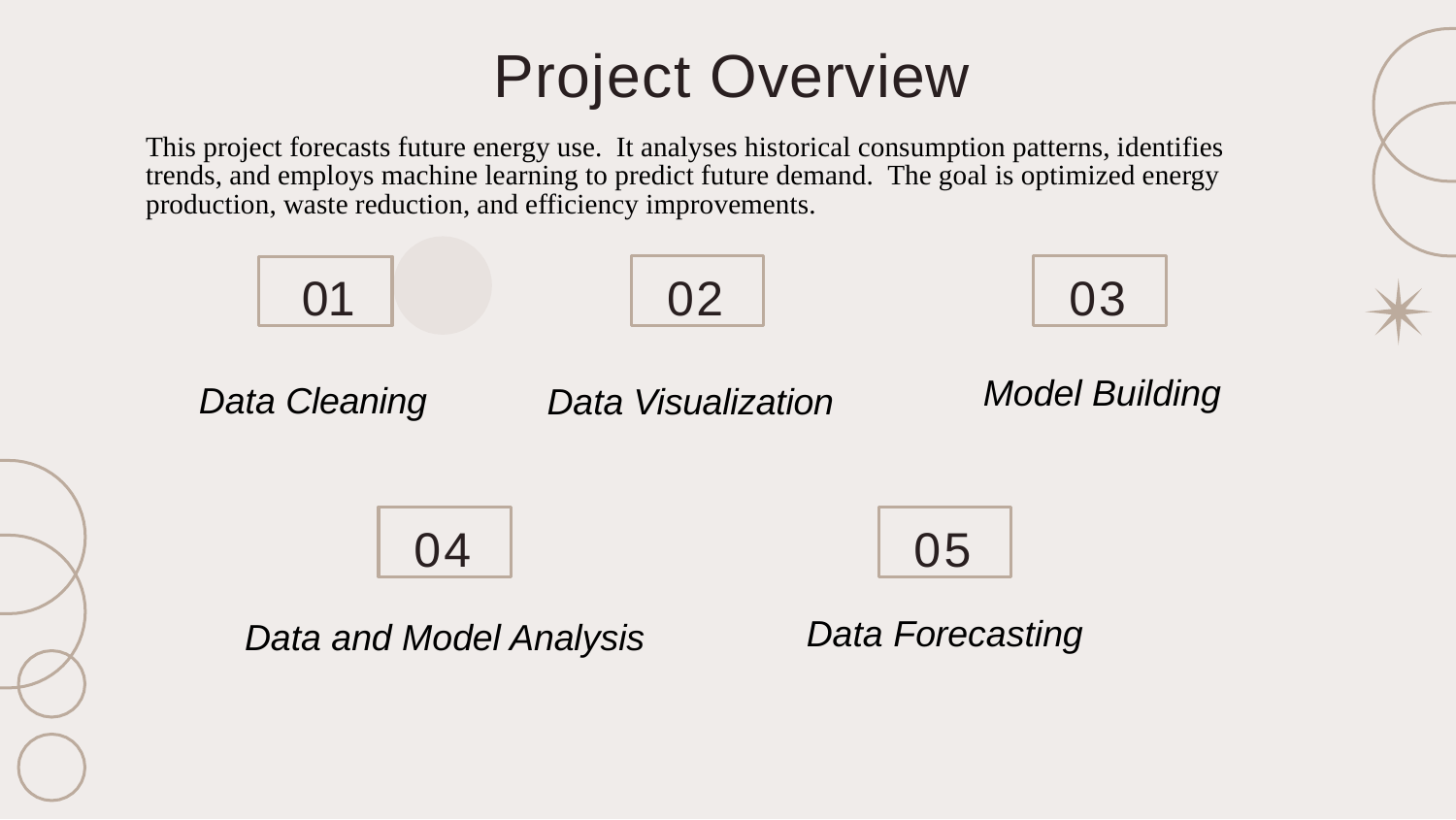

# Project Overview
This project forecasts future energy use.  It analyses historical consumption patterns, identifies trends, and employs machine learning to predict future demand.  The goal is optimized energy production, waste reduction, and efficiency improvements.

02
03
01

Model Building
Data Cleaning
Data Visualization

04
05
Data Forecasting
Data and Model Analysis